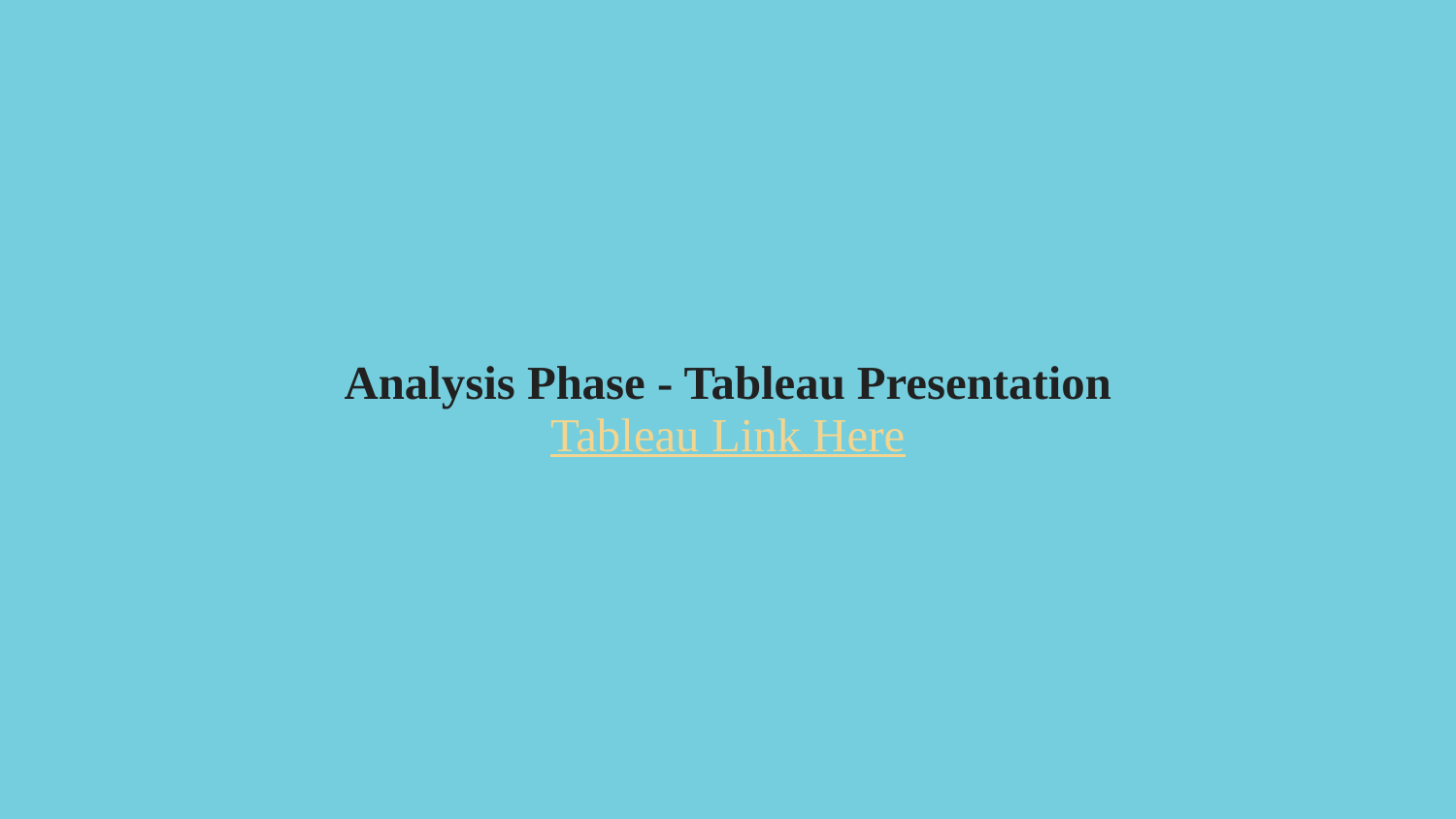

# Analysis Phase - Tableau Presentation
Tableau Link Here